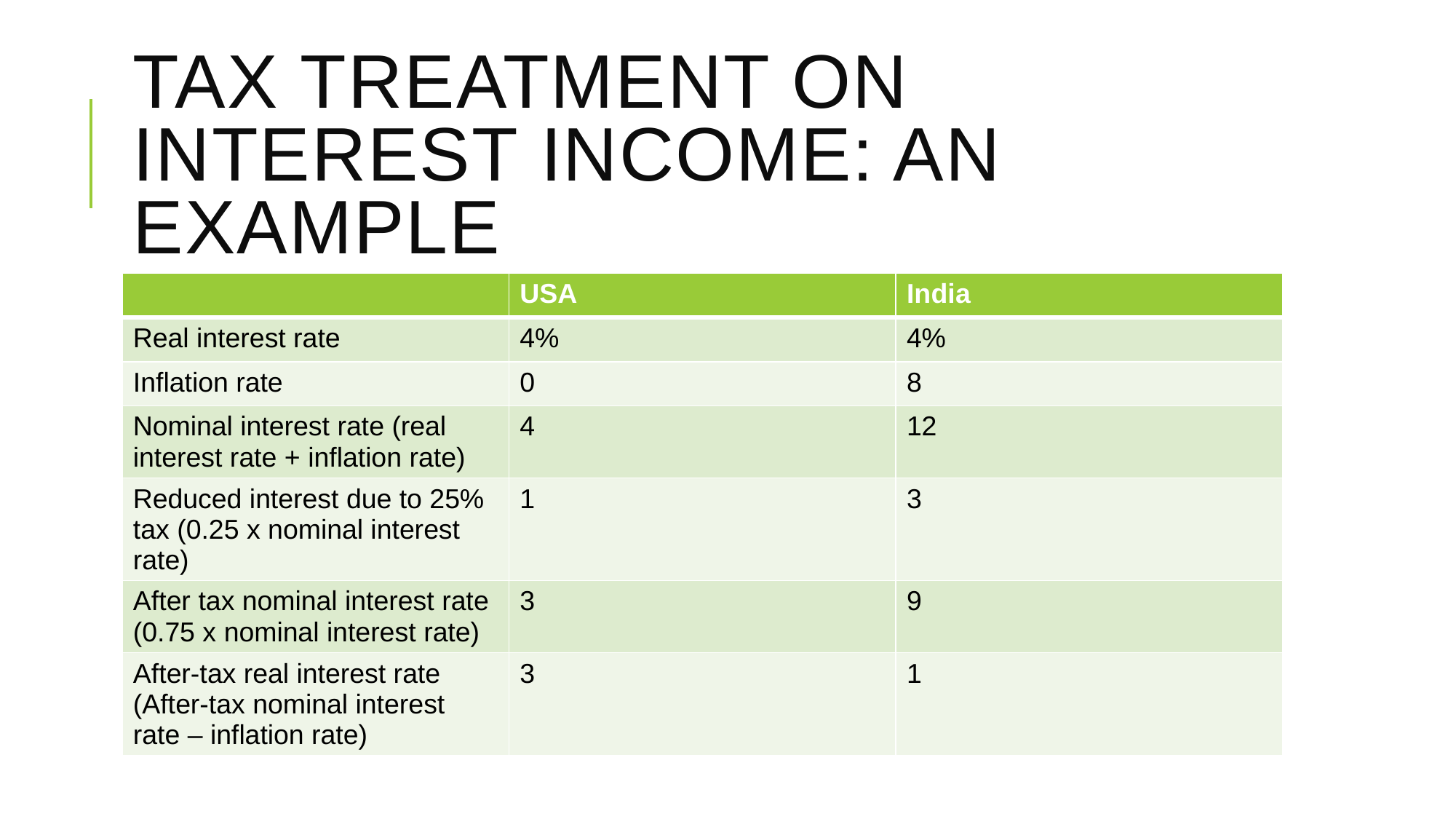

# Tax treatment on interest income: An Example
|  | USA | India |
| --- | --- | --- |
| Real interest rate | 4% | 4% |
| Inflation rate | 0 | 8 |
| Nominal interest rate (real interest rate + inflation rate) | 4 | 12 |
| Reduced interest due to 25% tax (0.25 x nominal interest rate) | 1 | 3 |
| After tax nominal interest rate (0.75 x nominal interest rate) | 3 | 9 |
| After-tax real interest rate (After-tax nominal interest rate – inflation rate) | 3 | 1 |